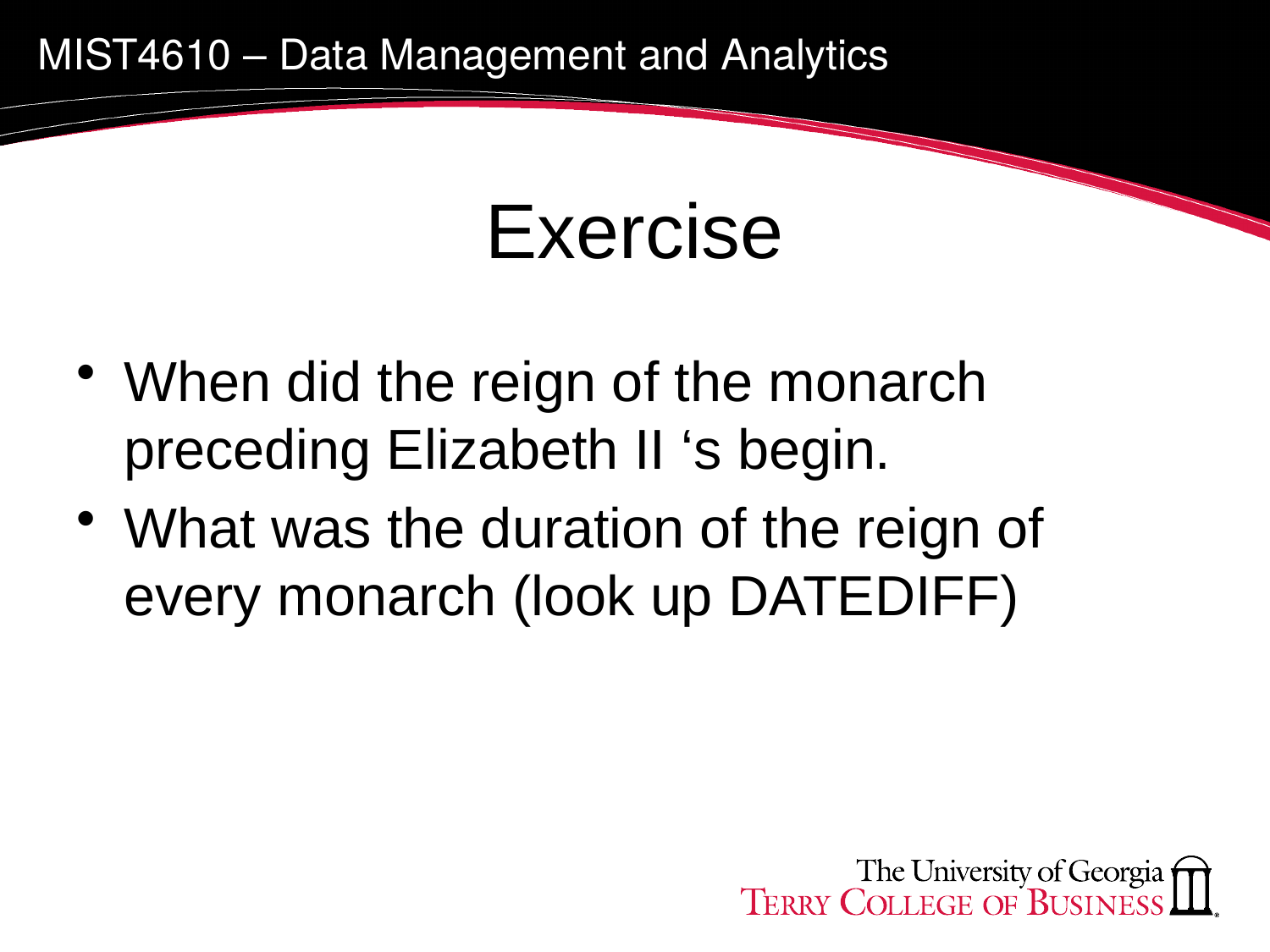

# Exercise
When did the reign of the monarch preceding Elizabeth II ‘s begin.
What was the duration of the reign of every monarch (look up DATEDIFF)